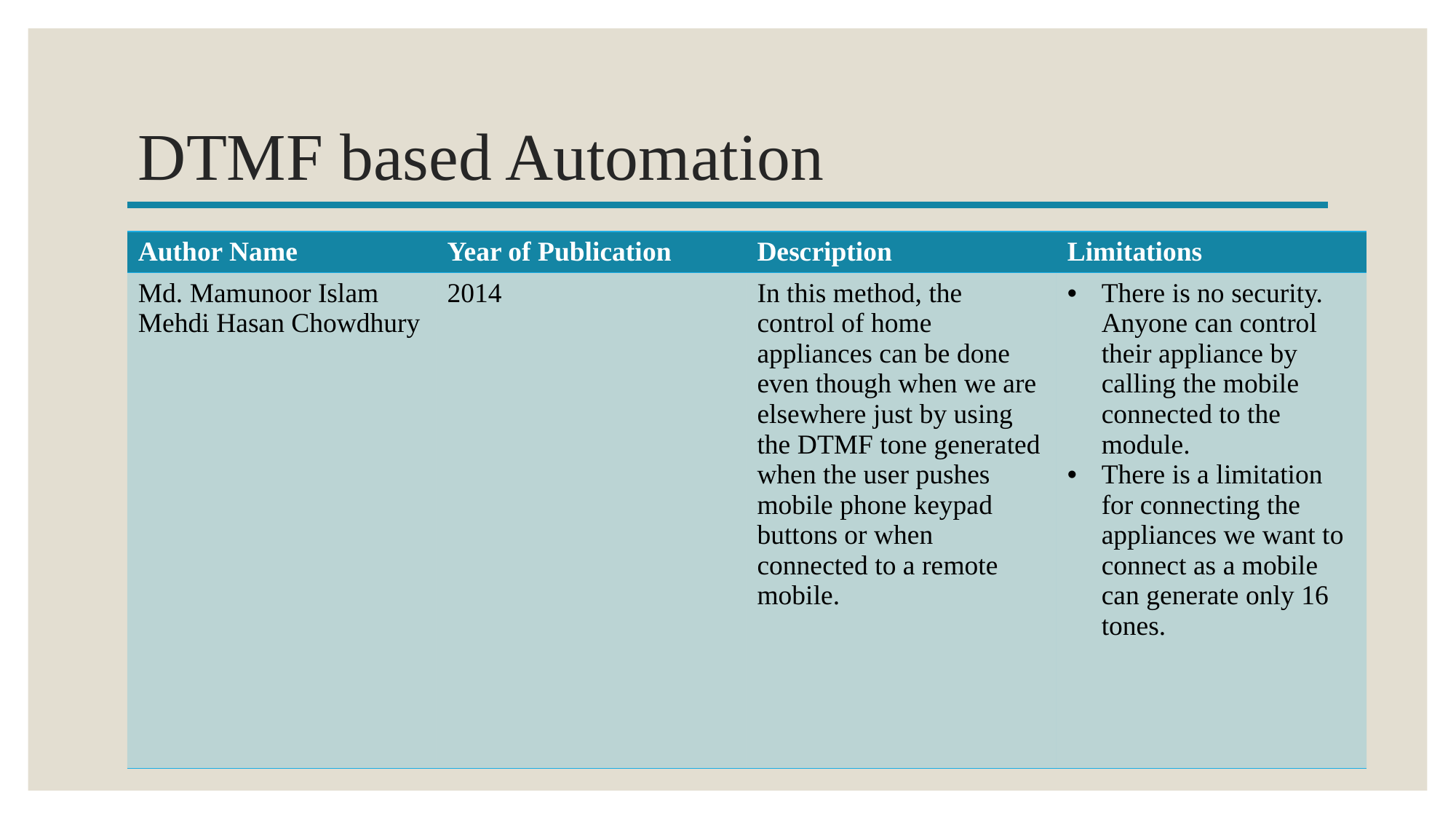

# DTMF based Automation
| Author Name | Year of Publication | Description | Limitations |
| --- | --- | --- | --- |
| Md. Mamunoor Islam Mehdi Hasan Chowdhury | 2014 | In this method, the control of home appliances can be done even though when we are elsewhere just by using the DTMF tone generated when the user pushes mobile phone keypad buttons or when connected to a remote mobile. | There is no security. Anyone can control their appliance by calling the mobile connected to the module. There is a limitation for connecting the appliances we want to connect as a mobile can generate only 16 tones. |